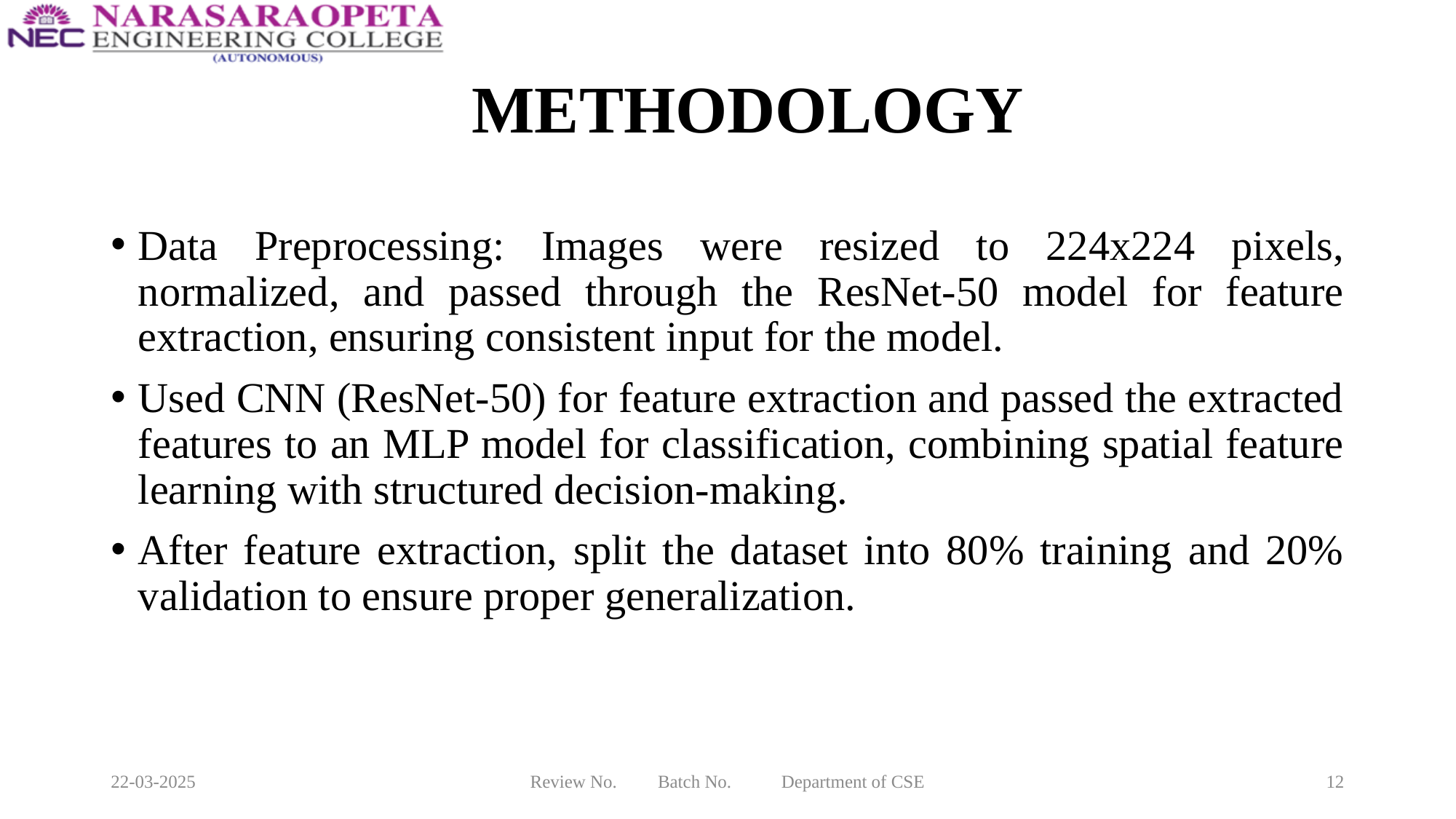

# METHODOLOGY
Data Preprocessing: Images were resized to 224x224 pixels, normalized, and passed through the ResNet-50 model for feature extraction, ensuring consistent input for the model.
Used CNN (ResNet-50) for feature extraction and passed the extracted features to an MLP model for classification, combining spatial feature learning with structured decision-making.
After feature extraction, split the dataset into 80% training and 20% validation to ensure proper generalization.
22-03-2025
Review No.         Batch No.           Department of CSE
12